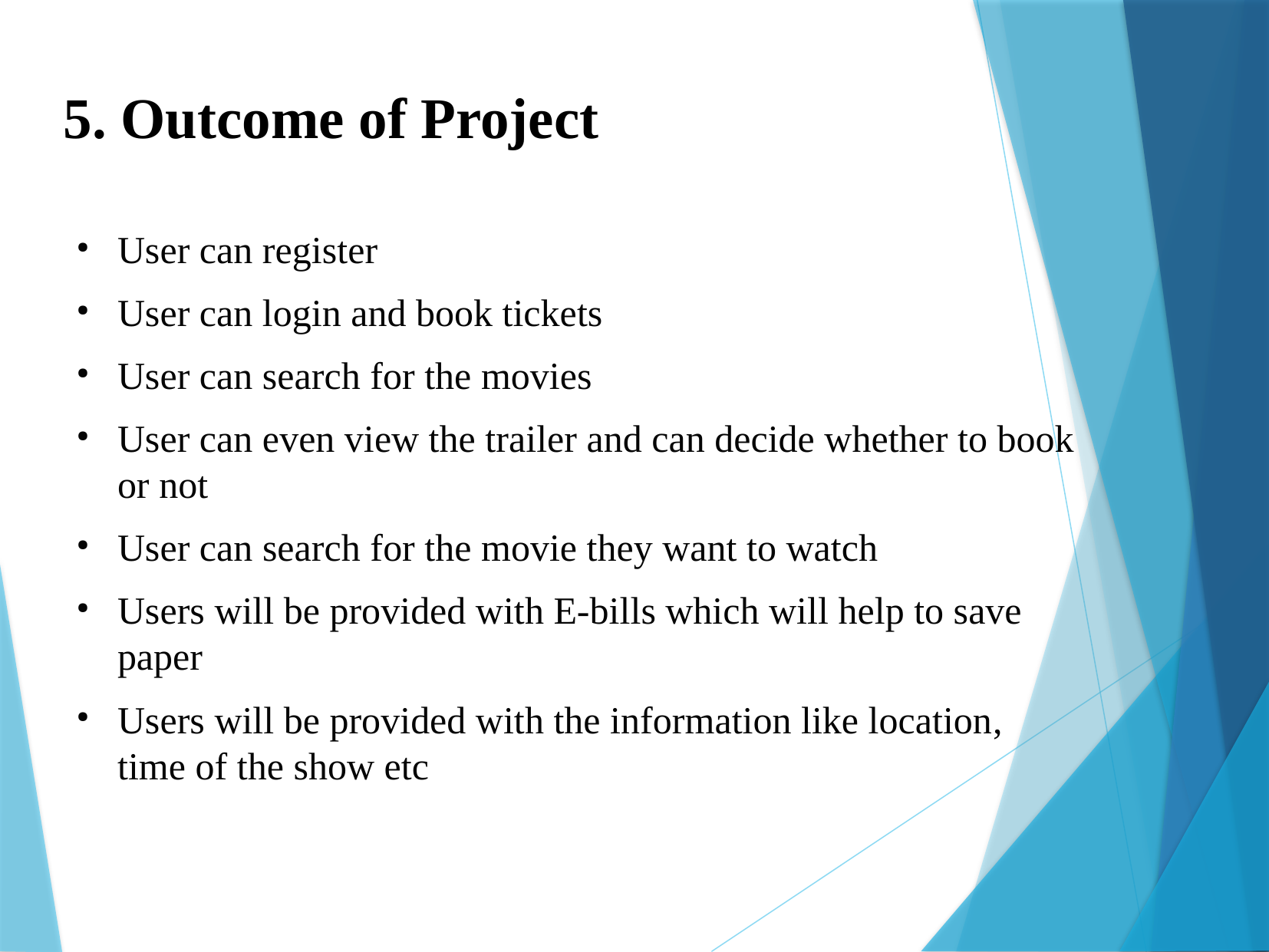

5. Outcome of Project
User can register
User can login and book tickets
User can search for the movies
User can even view the trailer and can decide whether to book or not
User can search for the movie they want to watch
Users will be provided with E-bills which will help to save paper
Users will be provided with the information like location, time of the show etc